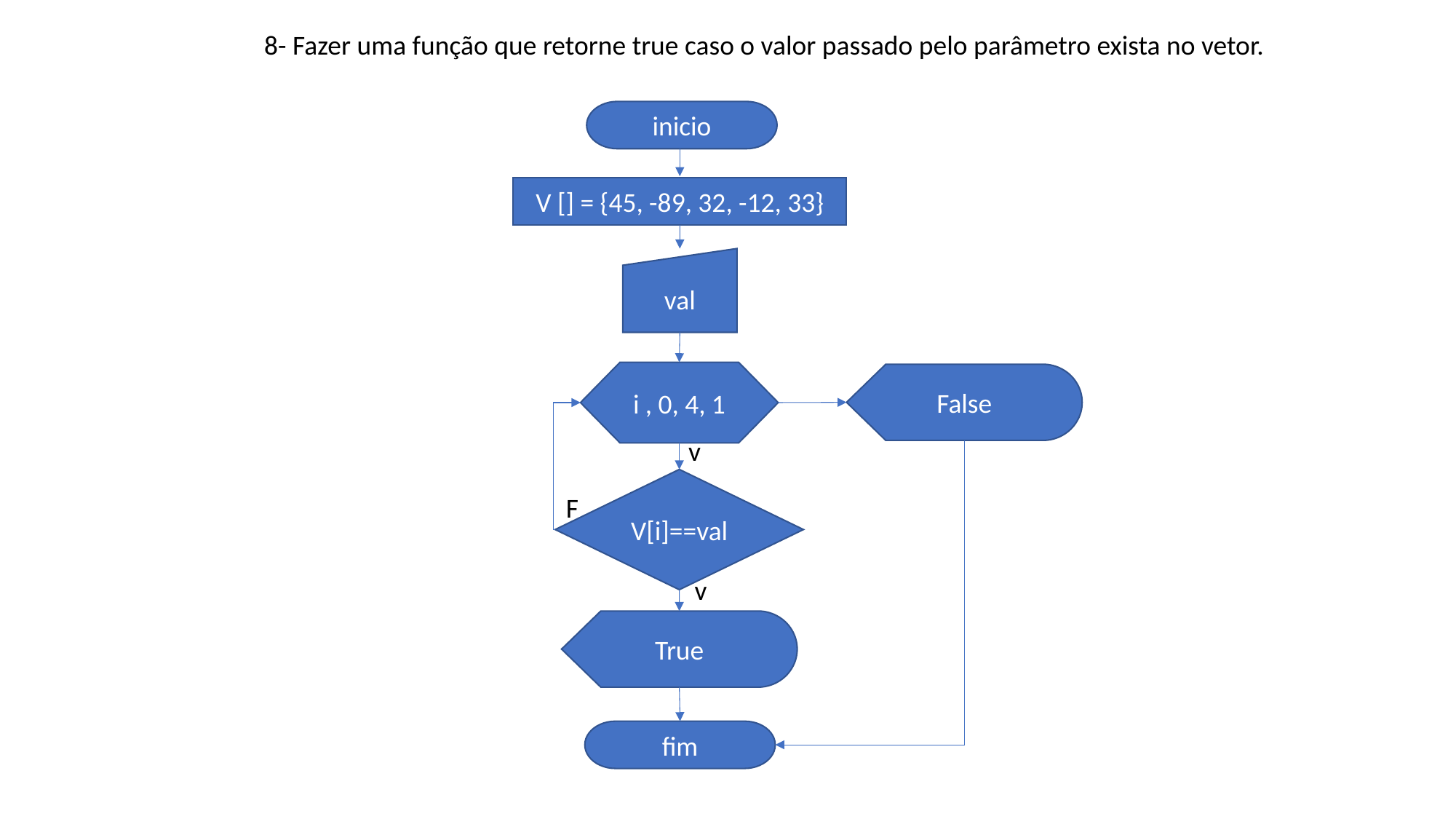

8- Fazer uma função que retorne true caso o valor passado pelo parâmetro exista no vetor.
inicio
V [] = {45, -89, 32, -12, 33}
val
i , 0, 4, 1
False
v
V[i]==val
F
v
True
fim